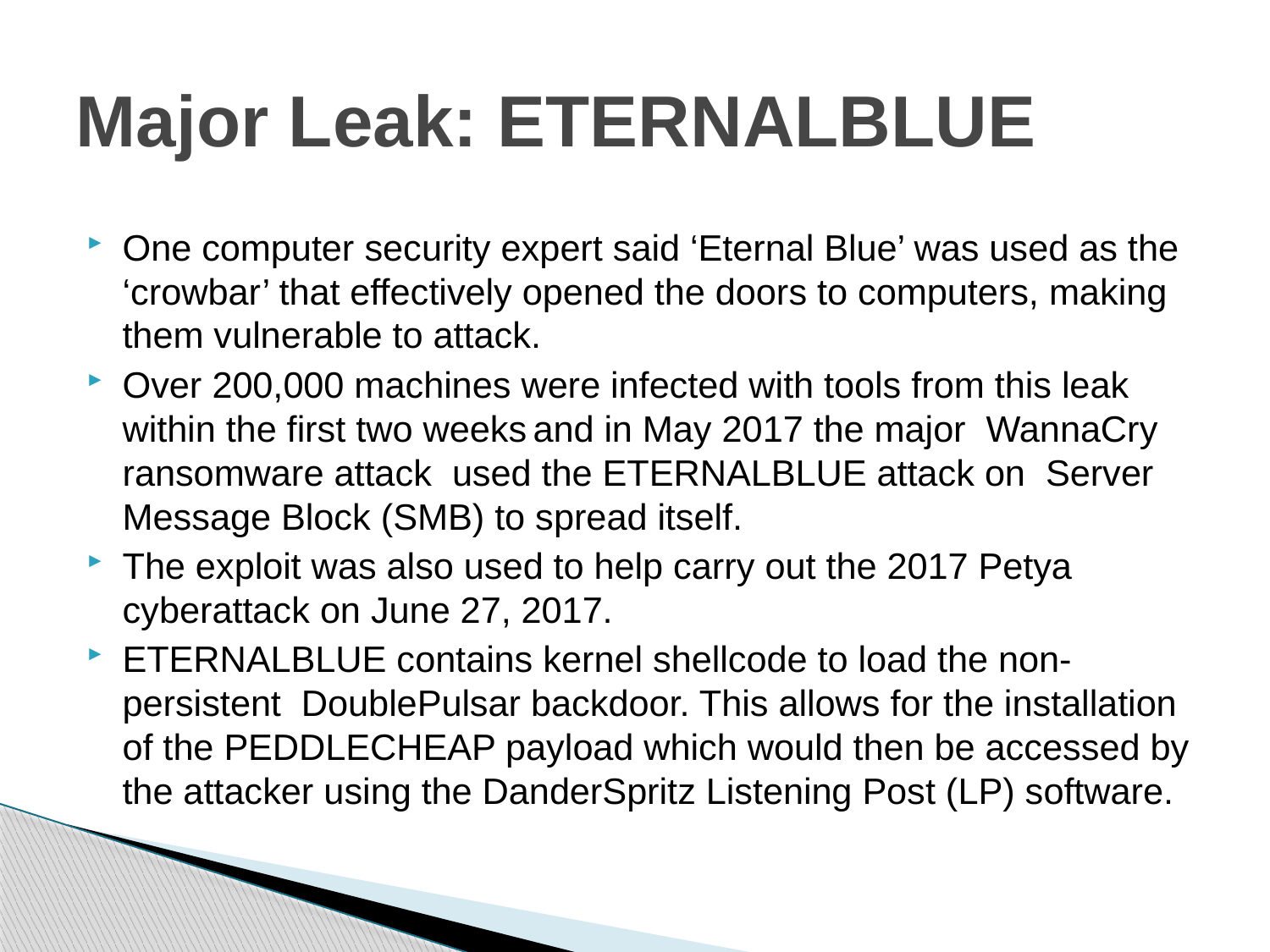

# Major Leak: ETERNALBLUE

One computer security expert said ‘Eternal Blue’ was used as the ‘crowbar’ that effectively opened the doors to computers, making them vulnerable to attack.
Over 200,000 machines were infected with tools from this leak within the first two weeks and in May 2017 the major  WannaCry ransomware attack  used the ETERNALBLUE attack on  Server Message Block (SMB) to spread itself.
The exploit was also used to help carry out the 2017 Petya cyberattack on June 27, 2017.
ETERNALBLUE contains kernel shellcode to load the non-persistent  DoublePulsar backdoor. This allows for the installation of the PEDDLECHEAP payload which would then be accessed by the attacker using the DanderSpritz Listening Post (LP) software.